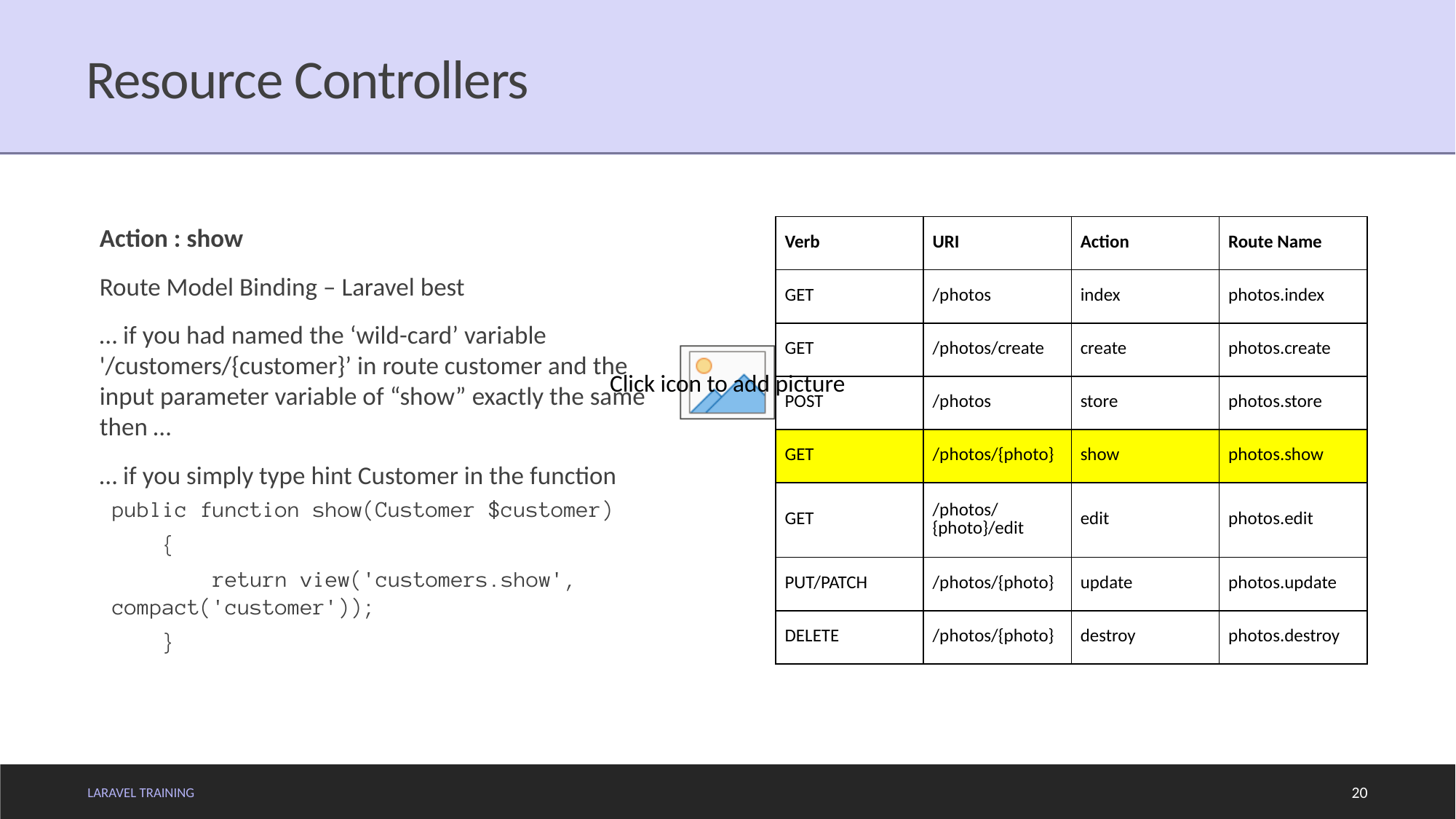

# Resource Controllers
Action : show
Route Model Binding – Laravel best
… if you had named the ‘wild-card’ variable '/customers/{customer}’ in route customer and the input parameter variable of “show” exactly the same then …
… if you simply type hint Customer in the function
public function show(Customer $customer)
    {
        return view('customers.show', compact('customer'));
    }
| Verb | URI | Action | Route Name |
| --- | --- | --- | --- |
| GET | /photos | index | photos.index |
| GET | /photos/create | create | photos.create |
| POST | /photos | store | photos.store |
| GET | /photos/{photo} | show | photos.show |
| GET | /photos/{photo}/edit | edit | photos.edit |
| PUT/PATCH | /photos/{photo} | update | photos.update |
| DELETE | /photos/{photo} | destroy | photos.destroy |
LARAVEL TRAINING
20